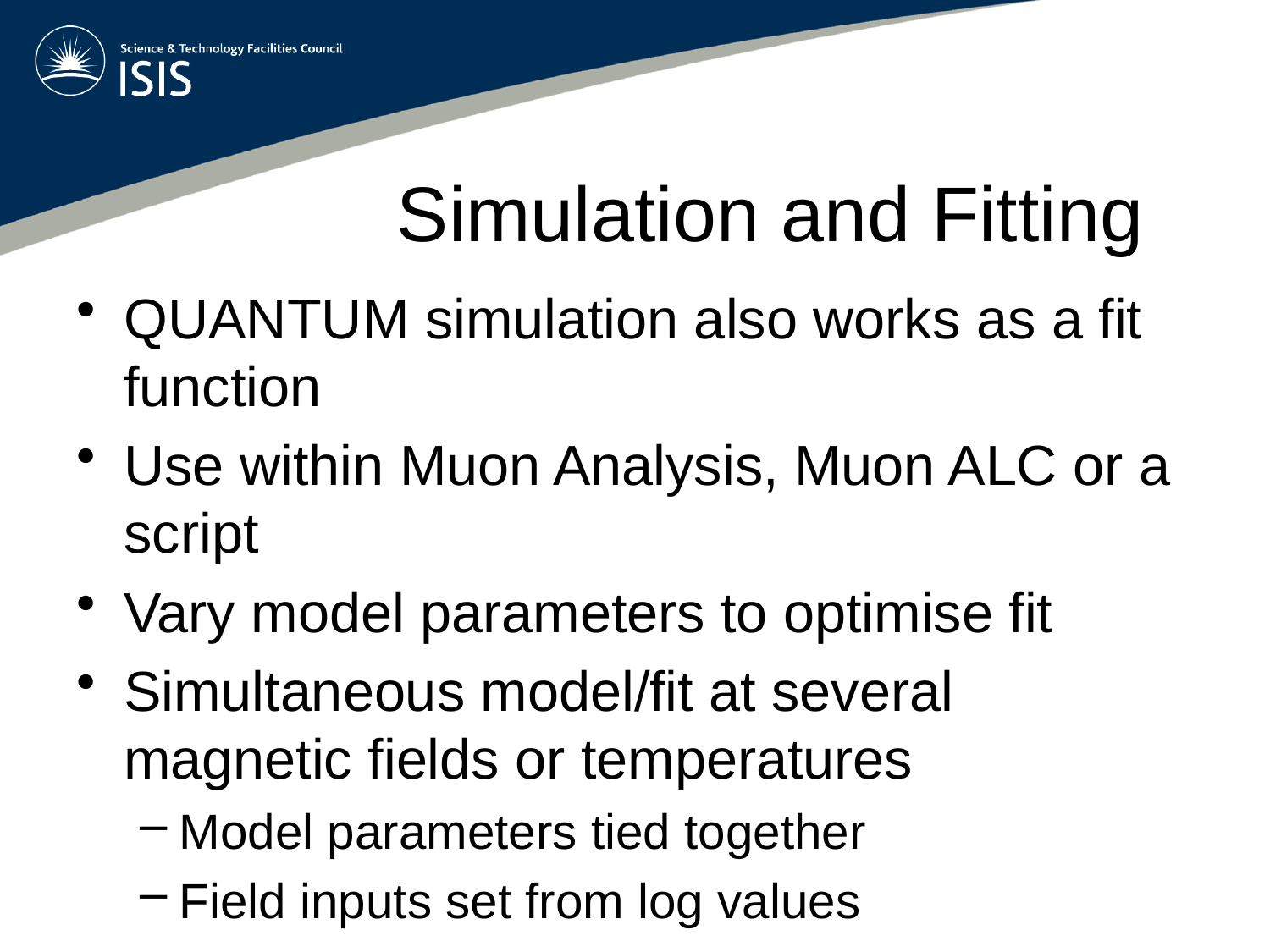

# Simulation and Fitting
QUANTUM simulation also works as a fit function
Use within Muon Analysis, Muon ALC or a script
Vary model parameters to optimise fit
Simultaneous model/fit at several magnetic fields or temperatures
Model parameters tied together
Field inputs set from log values